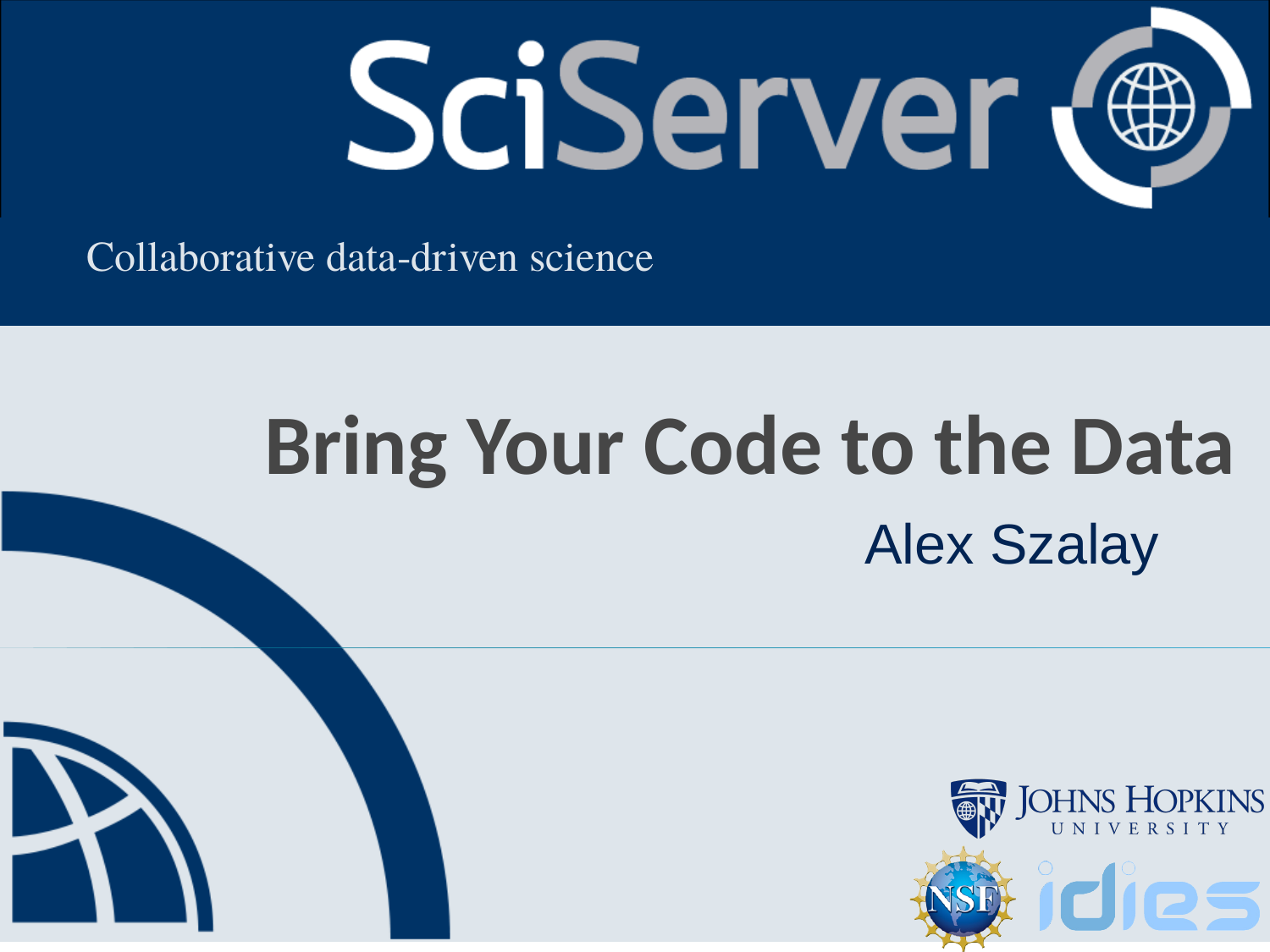

# Bring Your Code to the Data
Alex Szalay